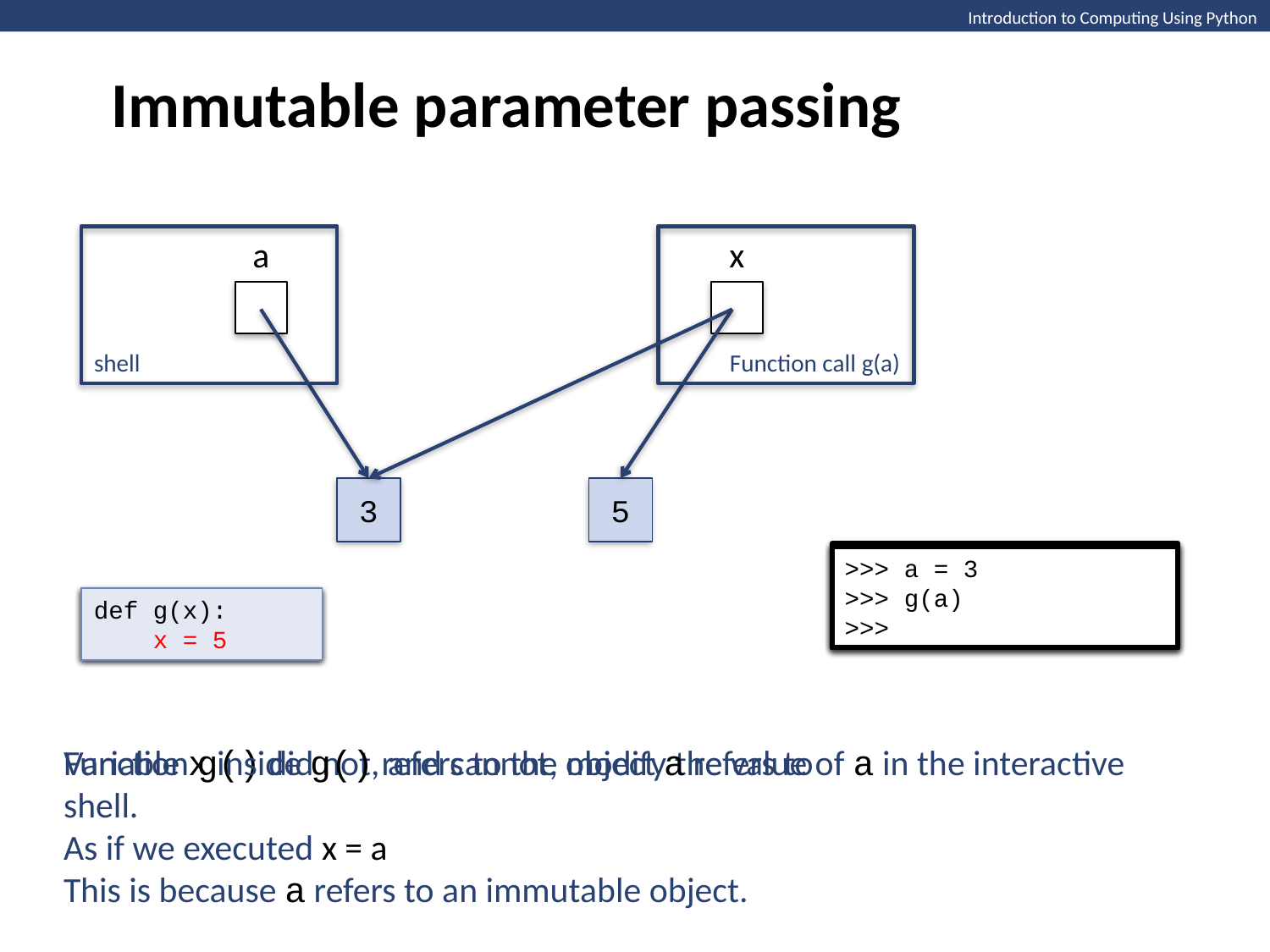

Immutable parameter passing
Introduction to Computing Using Python

a

x

shell
Function call g(a)
3
5
>>>

>>> a = 3
>>>

>>> a = 3
>>> g(a)

>>> a = 3
>>> g(a)
>>>
def g(x):
    x = 5
def g(x):
    x = 5
def g(x):
    x = 5
Function g() did not, and cannot, modify the value of a in the interactive shell.

This is because a refers to an immutable object.
Variable x inside g() refers to the object a refers to

As if we executed x = a